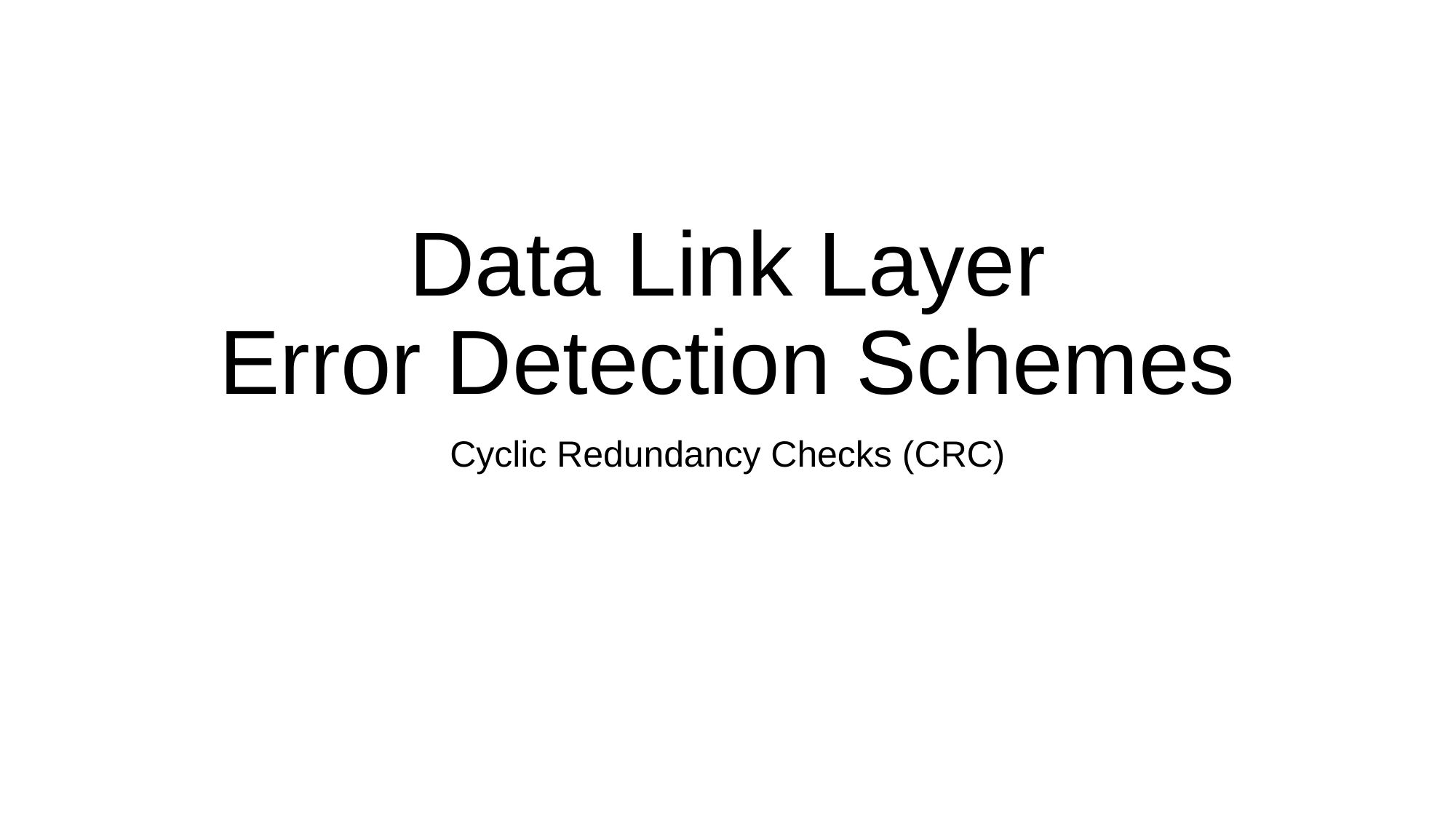

# Data Link Layer Error Detection Schemes
Cyclic Redundancy Checks (CRC)